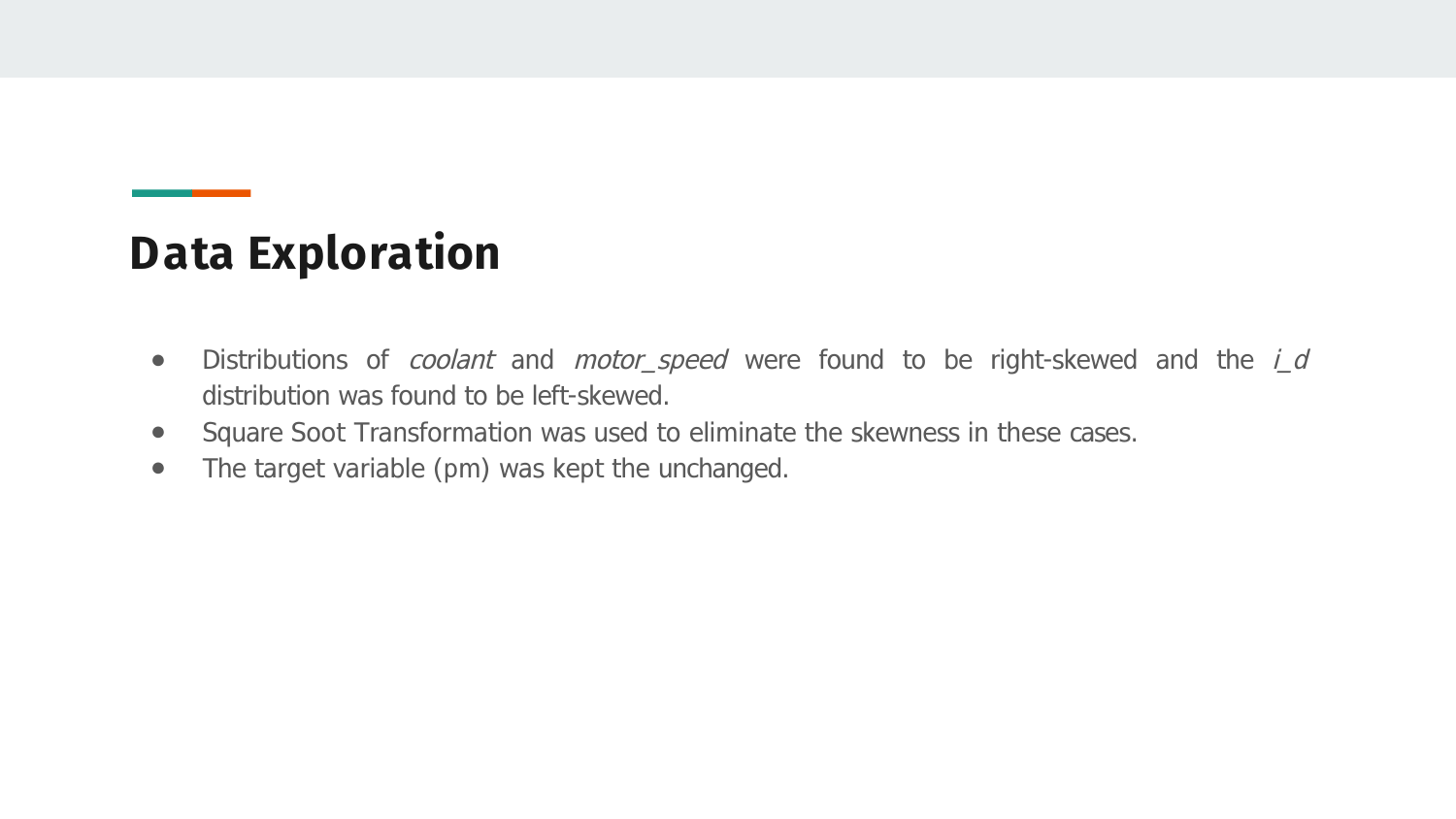

# Data Exploration
Distributions of coolant and motor_speed were found to be right-skewed and the i_d distribution was found to be left-skewed.
Square Soot Transformation was used to eliminate the skewness in these cases.
The target variable (pm) was kept the unchanged.